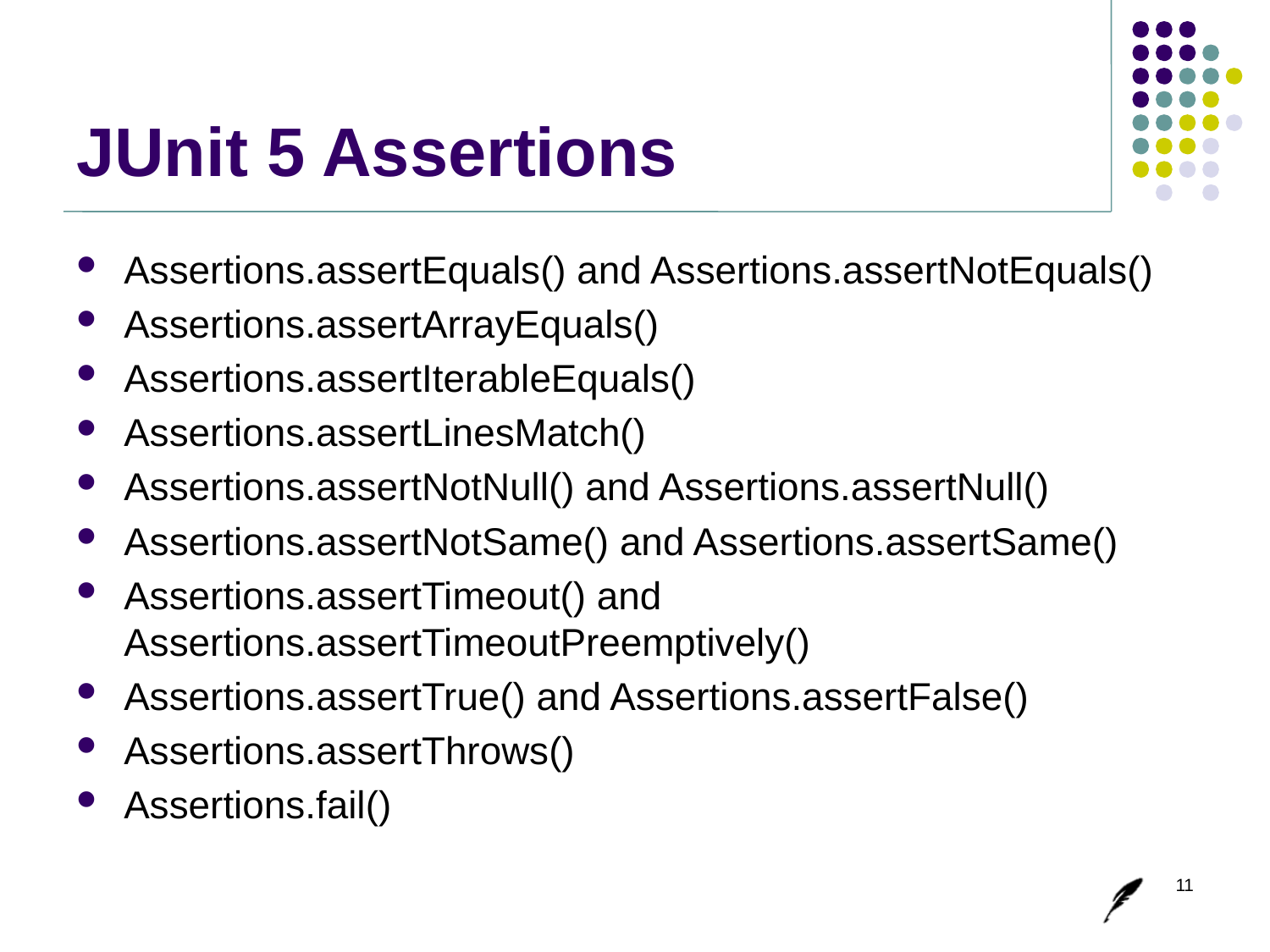

# JUnit 5 Assertions
Assertions.assertEquals() and Assertions.assertNotEquals()
Assertions.assertArrayEquals()
Assertions.assertIterableEquals()
Assertions.assertLinesMatch()
Assertions.assertNotNull() and Assertions.assertNull()
Assertions.assertNotSame() and Assertions.assertSame()
Assertions.assertTimeout() and Assertions.assertTimeoutPreemptively()
Assertions.assertTrue() and Assertions.assertFalse()
Assertions.assertThrows()
Assertions.fail()
11